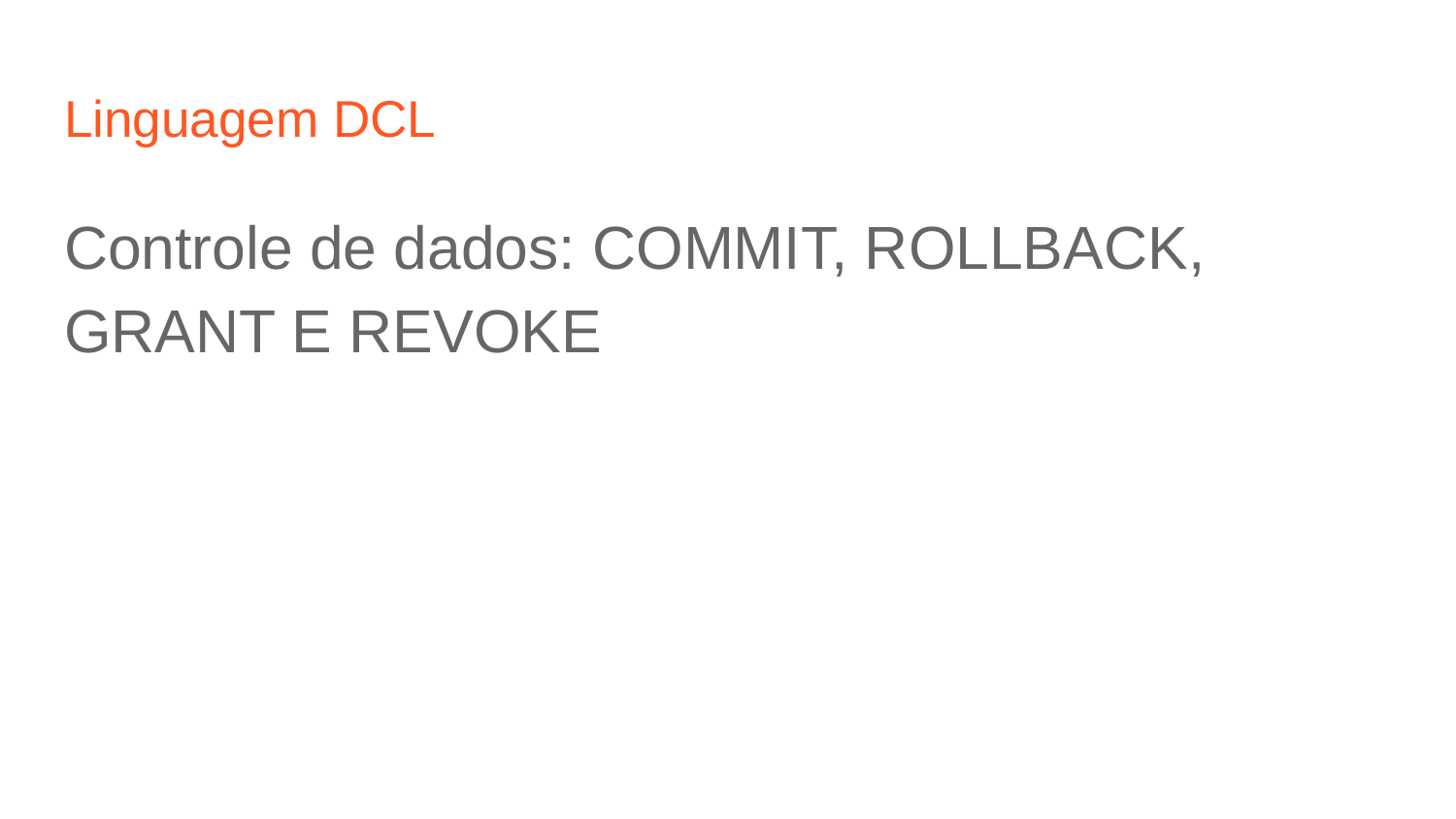

# Linguagem DCL
Controle de dados: COMMIT, ROLLBACK, GRANT E REVOKE